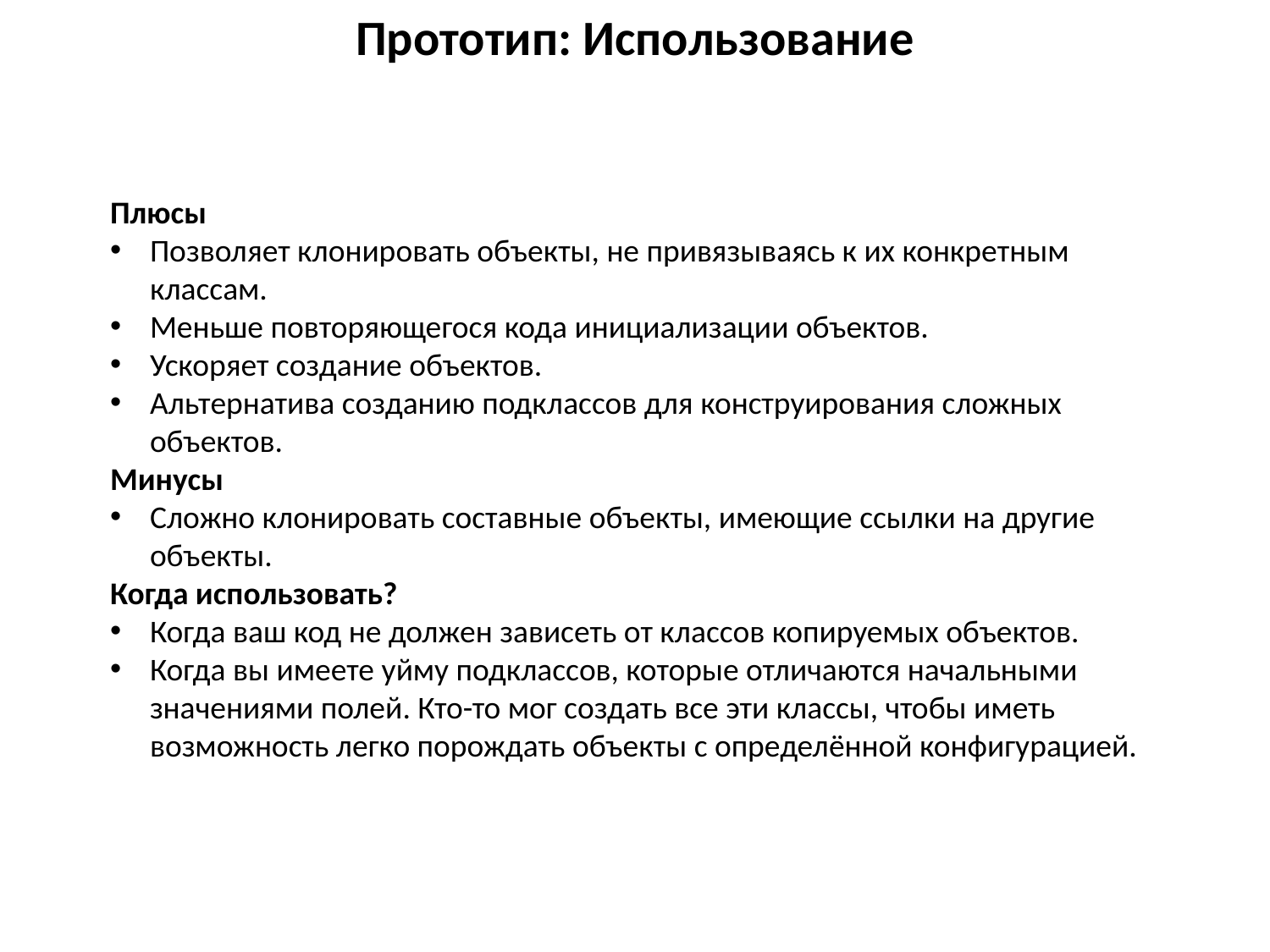

Прототип: Использование
Плюсы
Позволяет клонировать объекты, не привязываясь к их конкретным классам.
Меньше повторяющегося кода инициализации объектов.
Ускоряет создание объектов.
Альтернатива созданию подклассов для конструирования сложных объектов.
Минусы
Сложно клонировать составные объекты, имеющие ссылки на другие объекты.
Когда использовать?
Когда ваш код не должен зависеть от классов копируемых объектов.
Когда вы имеете уйму подклассов, которые отличаются начальными значениями полей. Кто-то мог создать все эти классы, чтобы иметь возможность легко порождать объекты с определённой конфигурацией.